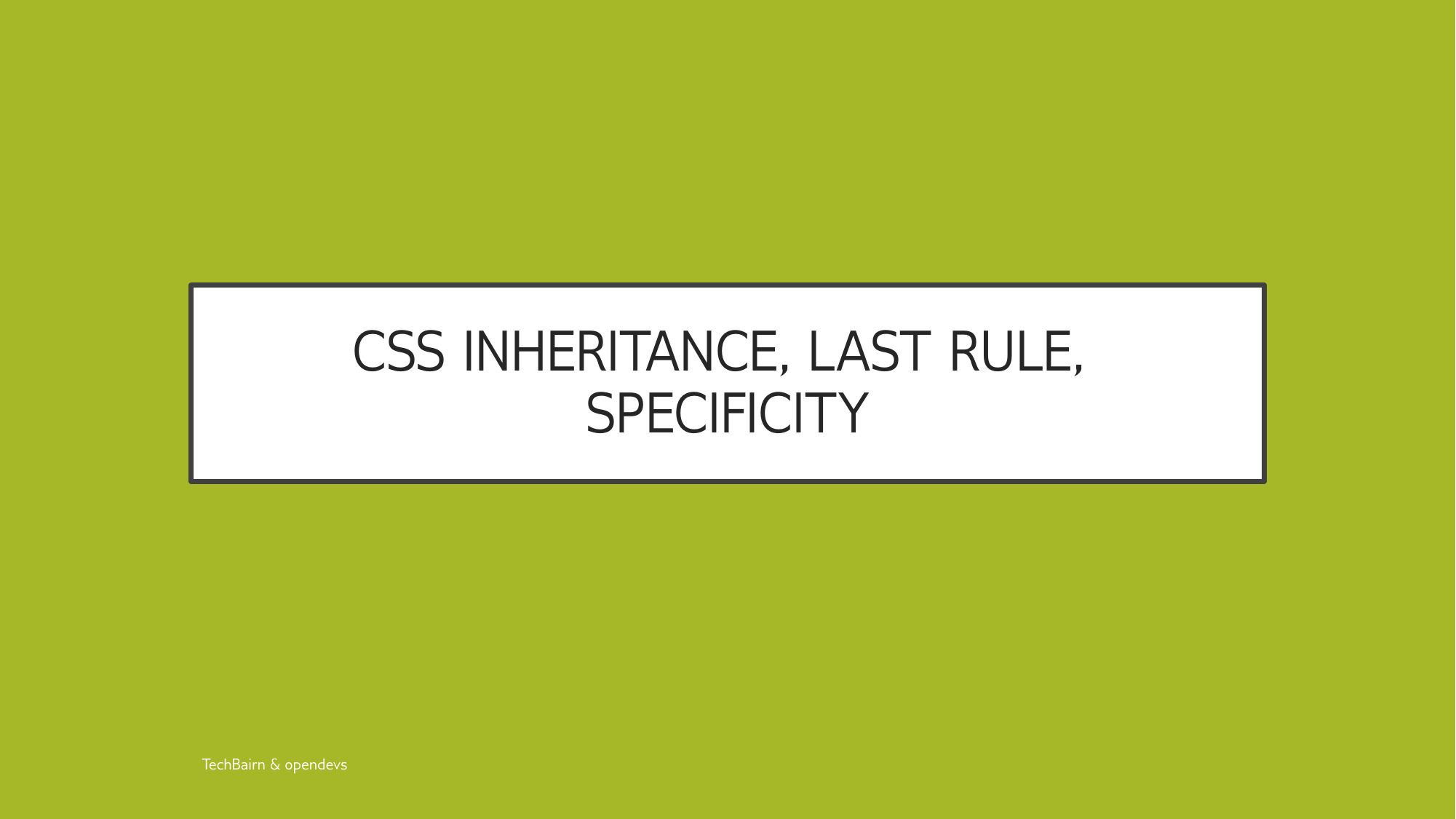

# CSS INHERITANCE, LAST RULE,  SPECIFICITY
TechBairn & opendevs